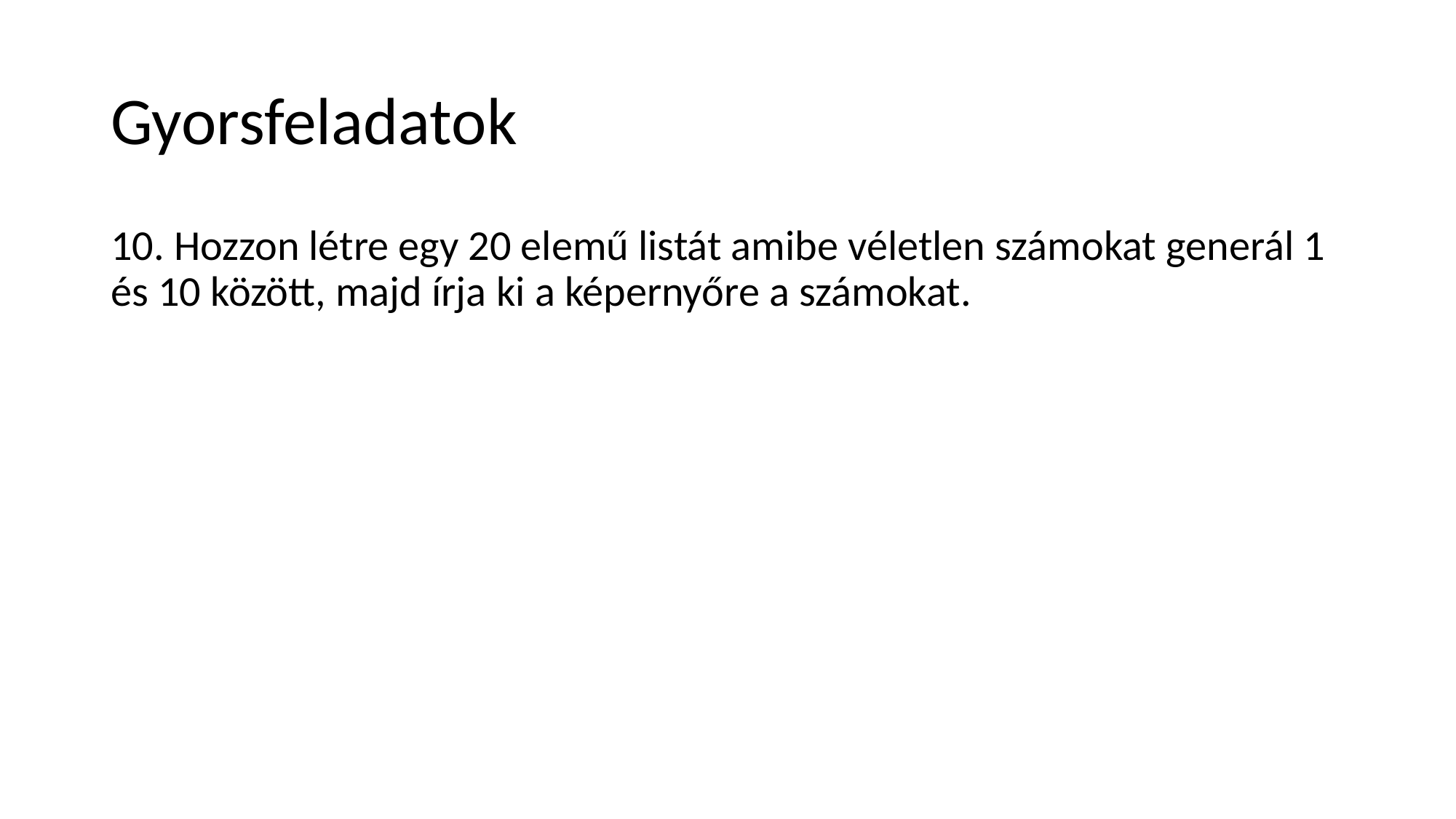

# Gyorsfeladatok
10. Hozzon létre egy 20 elemű listát amibe véletlen számokat generál 1 és 10 között, majd írja ki a képernyőre a számokat.